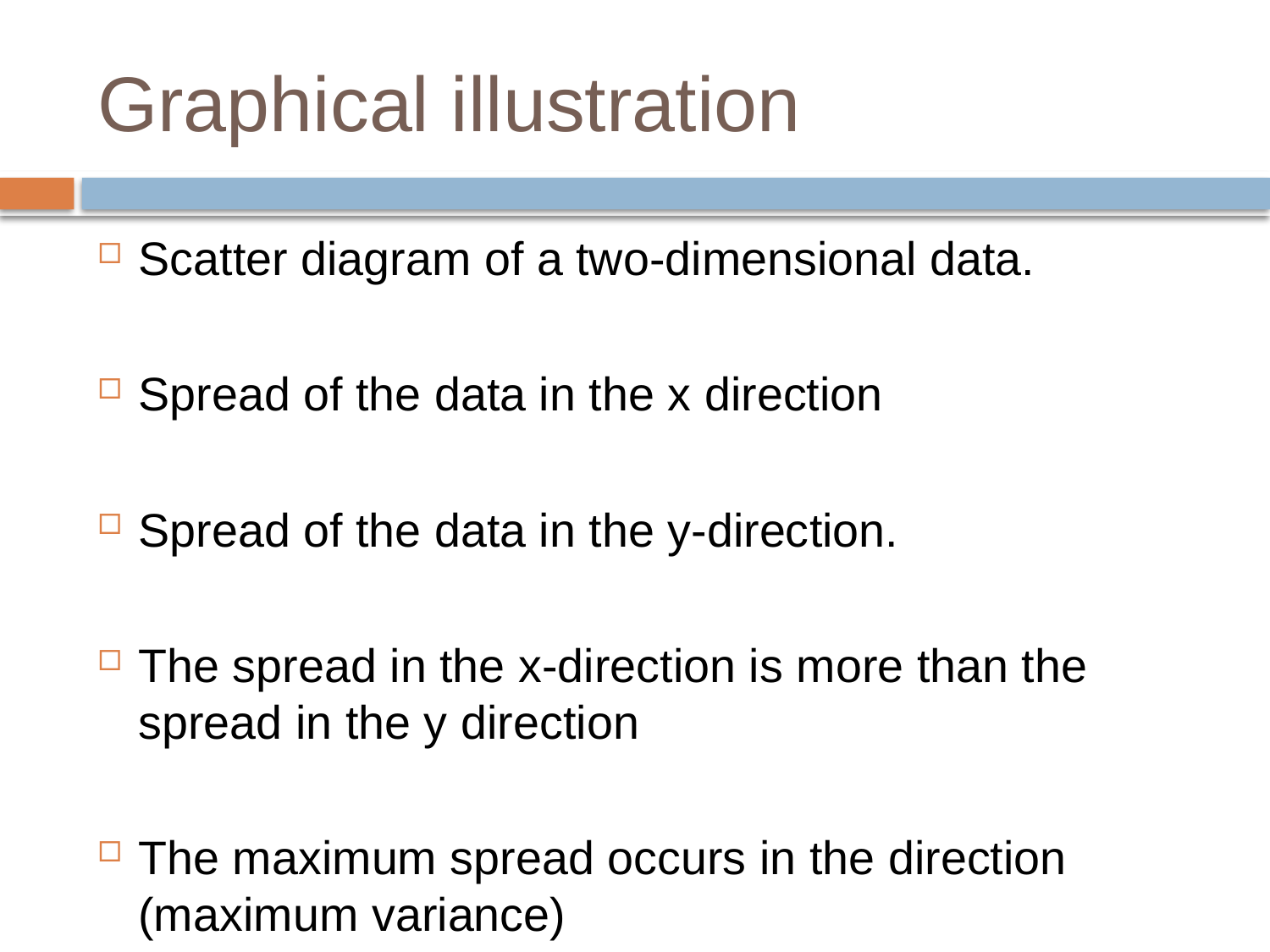

# Graphical illustration
Scatter diagram of a two-dimensional data.

Spread of the data in the x direction

Spread of the data in the y-direction.

The spread in the x-direction is more than the spread in the y direction

The maximum spread occurs in the direction (maximum variance)